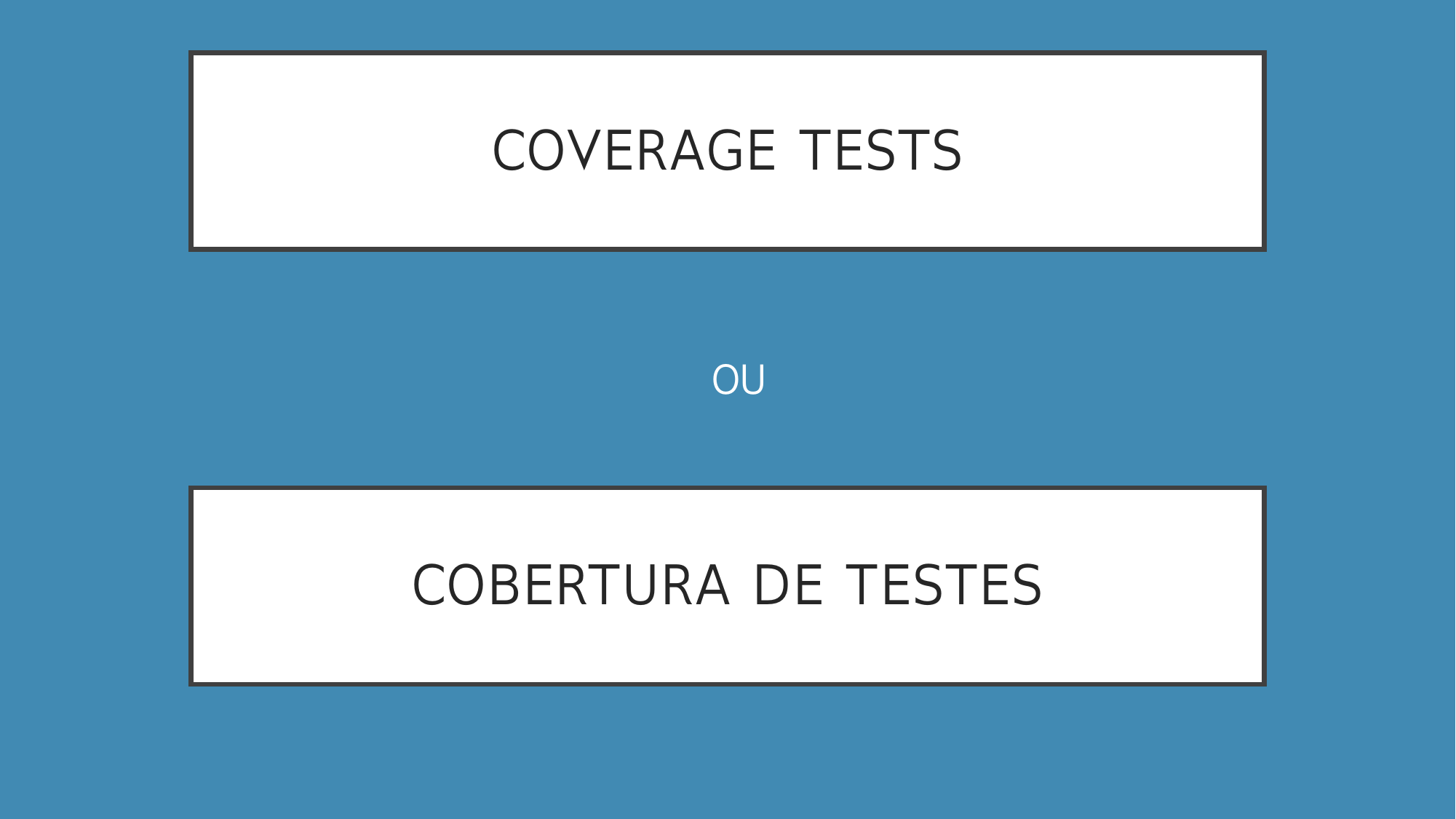

# Coverage tests
OU
Cobertura de testes